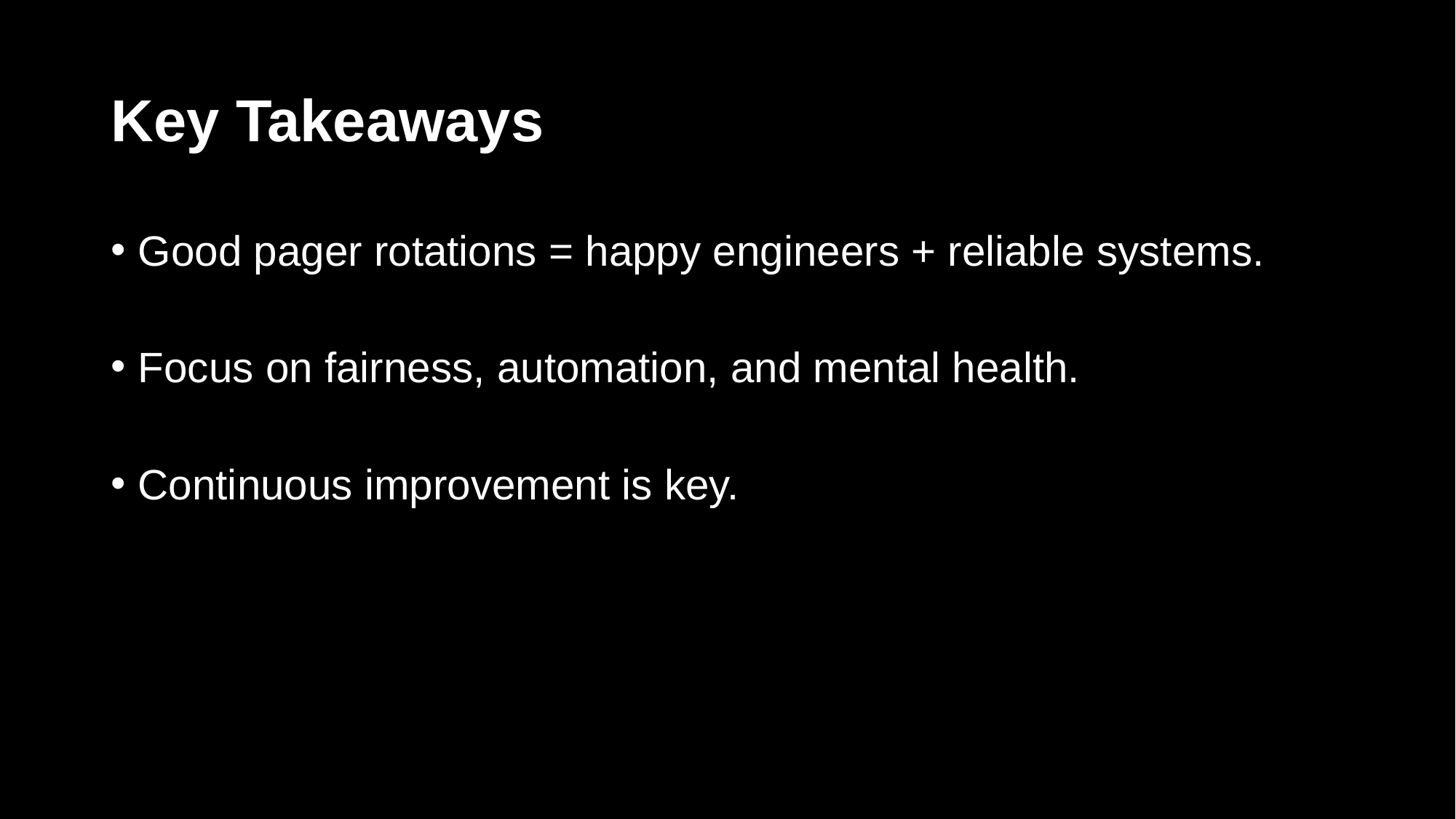

# Key Takeaways
Good pager rotations = happy engineers + reliable systems.
Focus on fairness, automation, and mental health.
Continuous improvement is key.